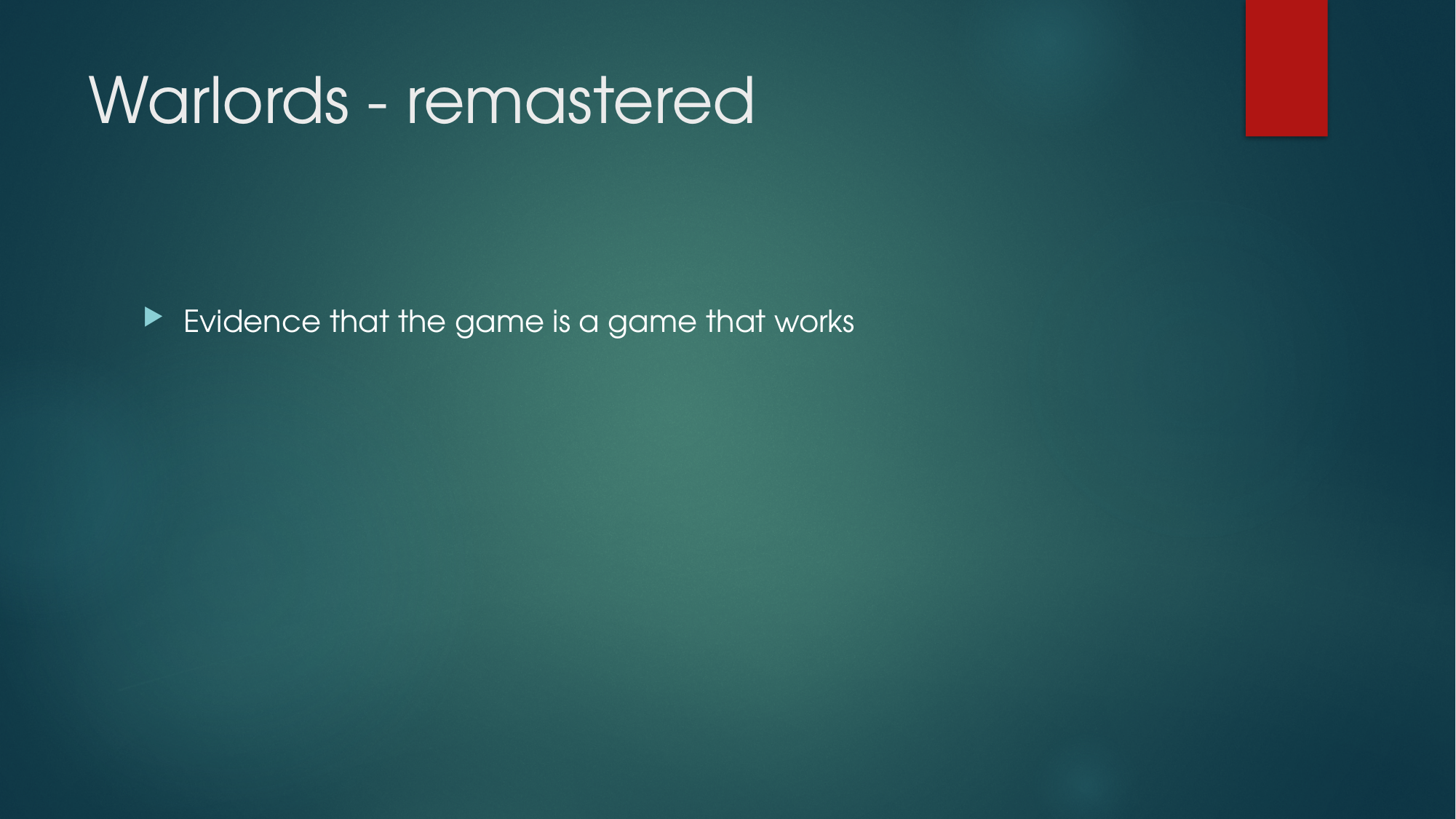

# Warlords - remastered

Evidence that the game is a game that works